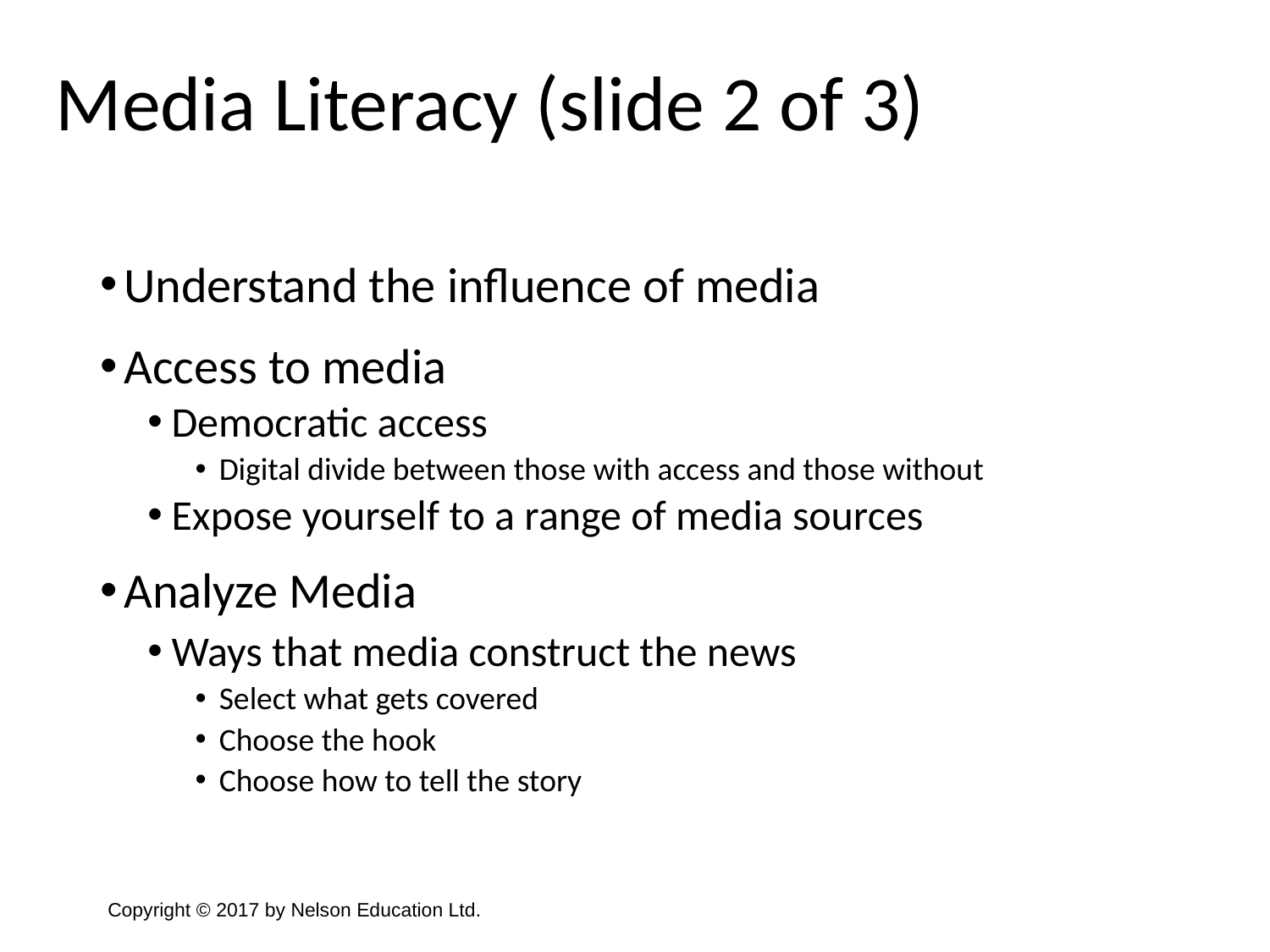

Media Literacy (slide 2 of 3)
Understand the influence of media
Access to media
Democratic access
Digital divide between those with access and those without
Expose yourself to a range of media sources
Analyze Media
Ways that media construct the news
Select what gets covered
Choose the hook
Choose how to tell the story